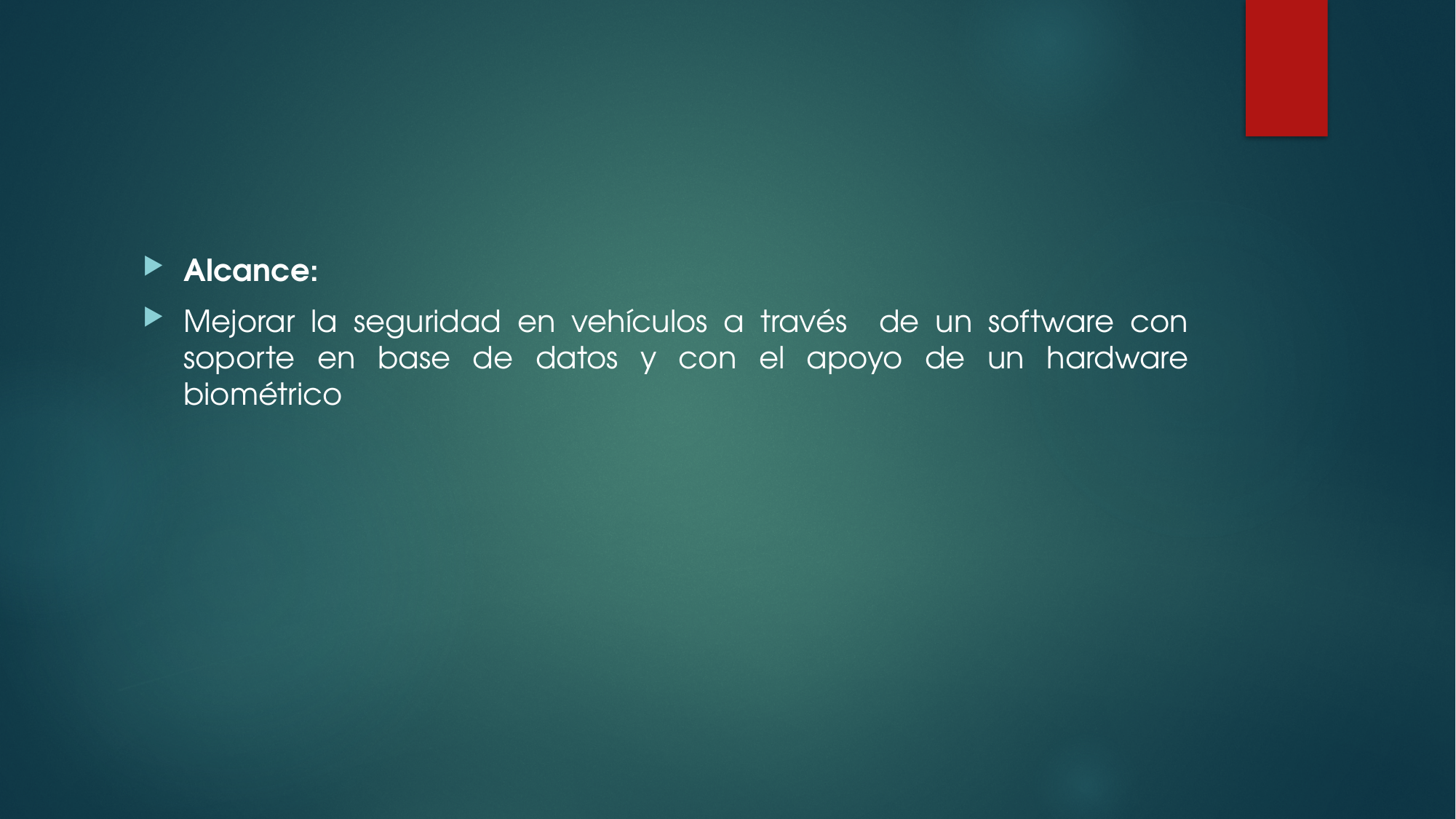

Alcance:
Mejorar la seguridad en vehículos a través  de un software con soporte en base de datos y con el apoyo de un hardware biométrico